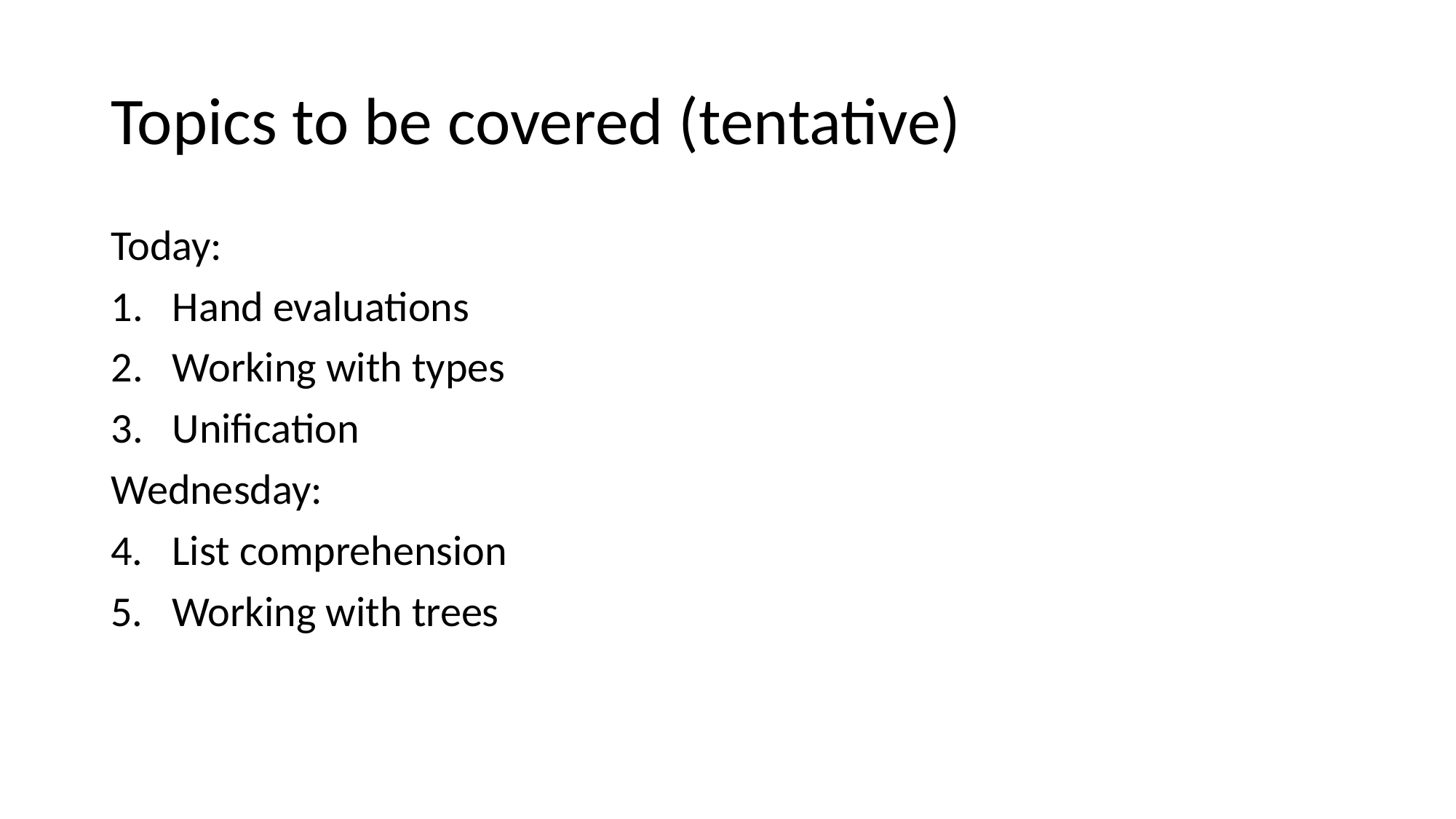

# Topics to be covered (tentative)
Today:
Hand evaluations
Working with types
Unification
Wednesday:
4.   List comprehension
5.   Working with trees